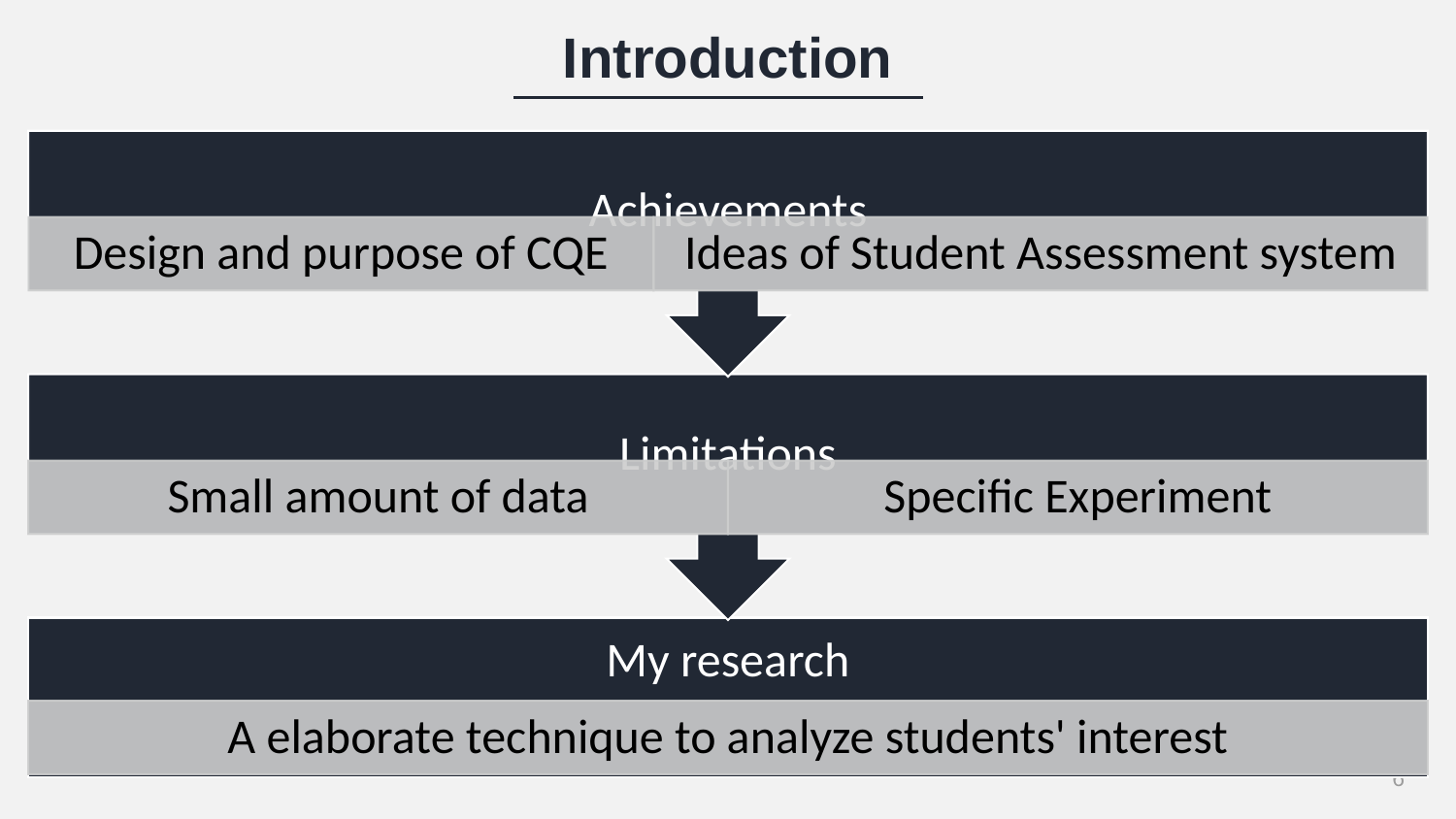

Introduction
My research
A elaborate technique to analyze students' interest
Limitations
Small amount of data
Specific Experiment
Achievements
Design and purpose of CQE
Ideas of Student Assessment system
6